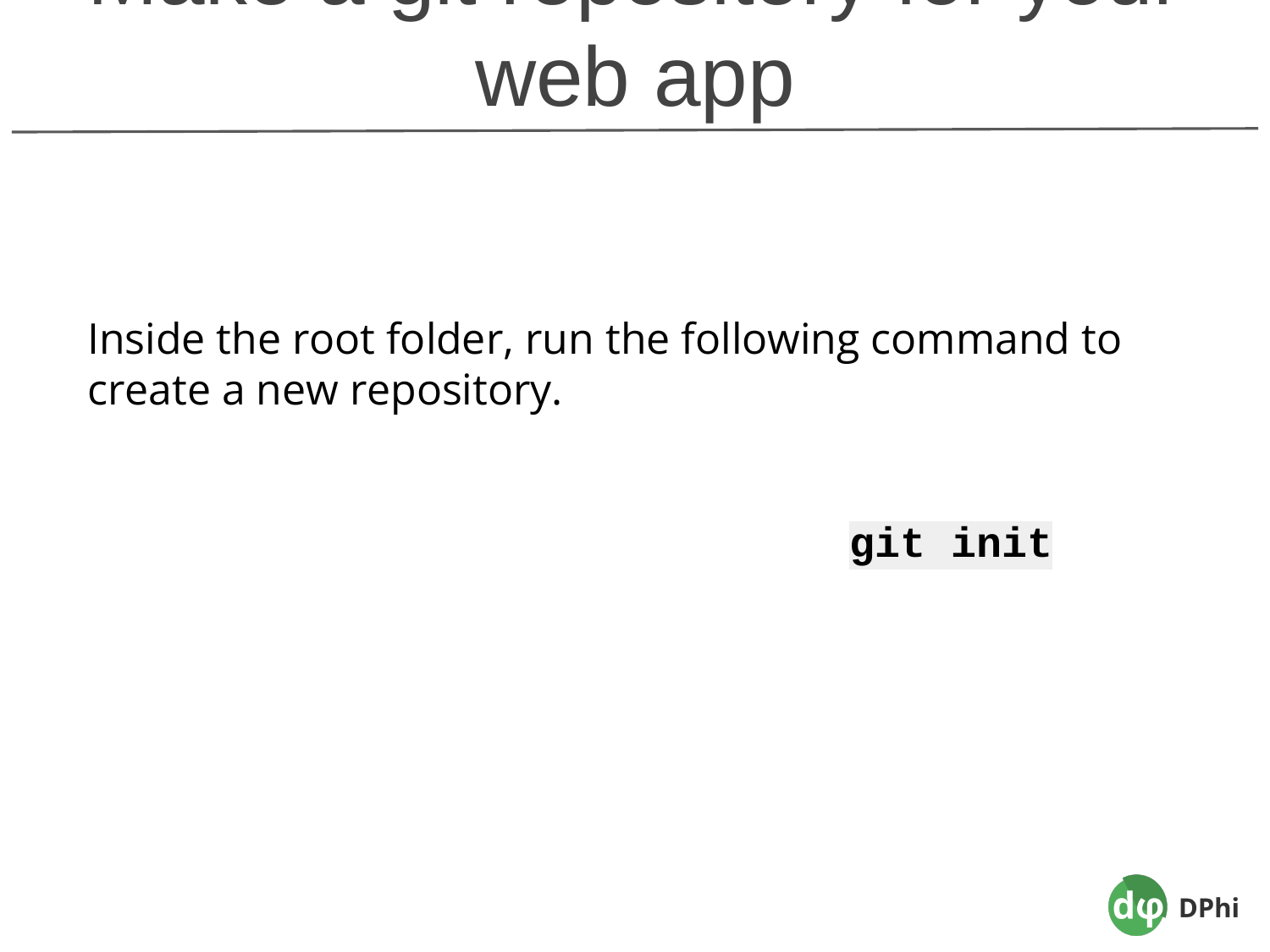

Make a git repository for your web app

Inside the root folder, run the following command to create a new repository.

						git init